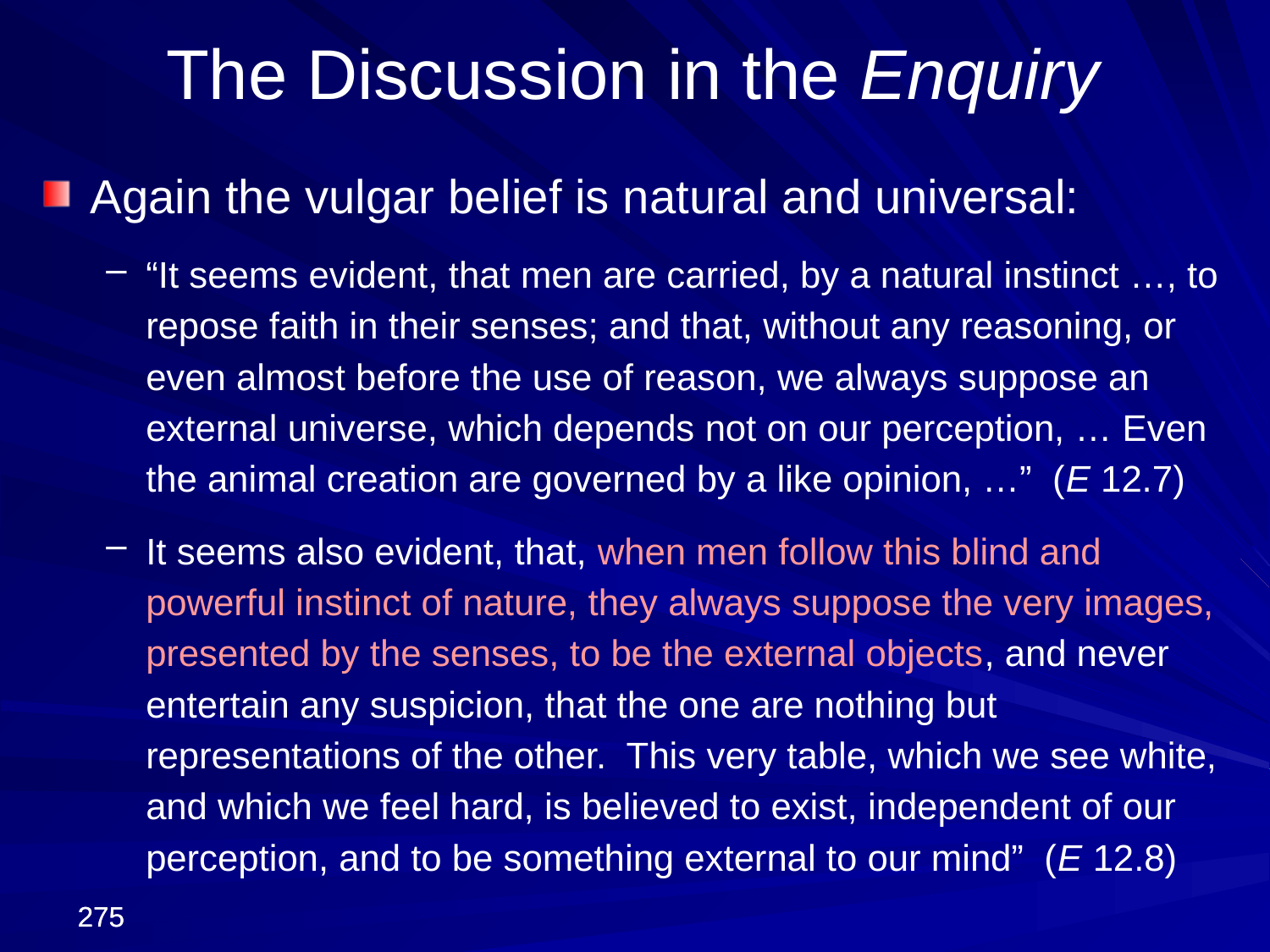

The Discussion in the Enquiry
Again the vulgar belief is natural and universal:
“It seems evident, that men are carried, by a natural instinct …, to repose faith in their senses; and that, without any reasoning, or even almost before the use of reason, we always suppose an external universe, which depends not on our perception, … Even the animal creation are governed by a like opinion, …”  (E 12.7)
It seems also evident, that, when men follow this blind and powerful instinct of nature, they always suppose the very images, presented by the senses, to be the external objects, and never entertain any suspicion, that the one are nothing but representations of the other.  This very table, which we see white, and which we feel hard, is believed to exist, independent of our perception, and to be something external to our mind”  (E 12.8)
275
275